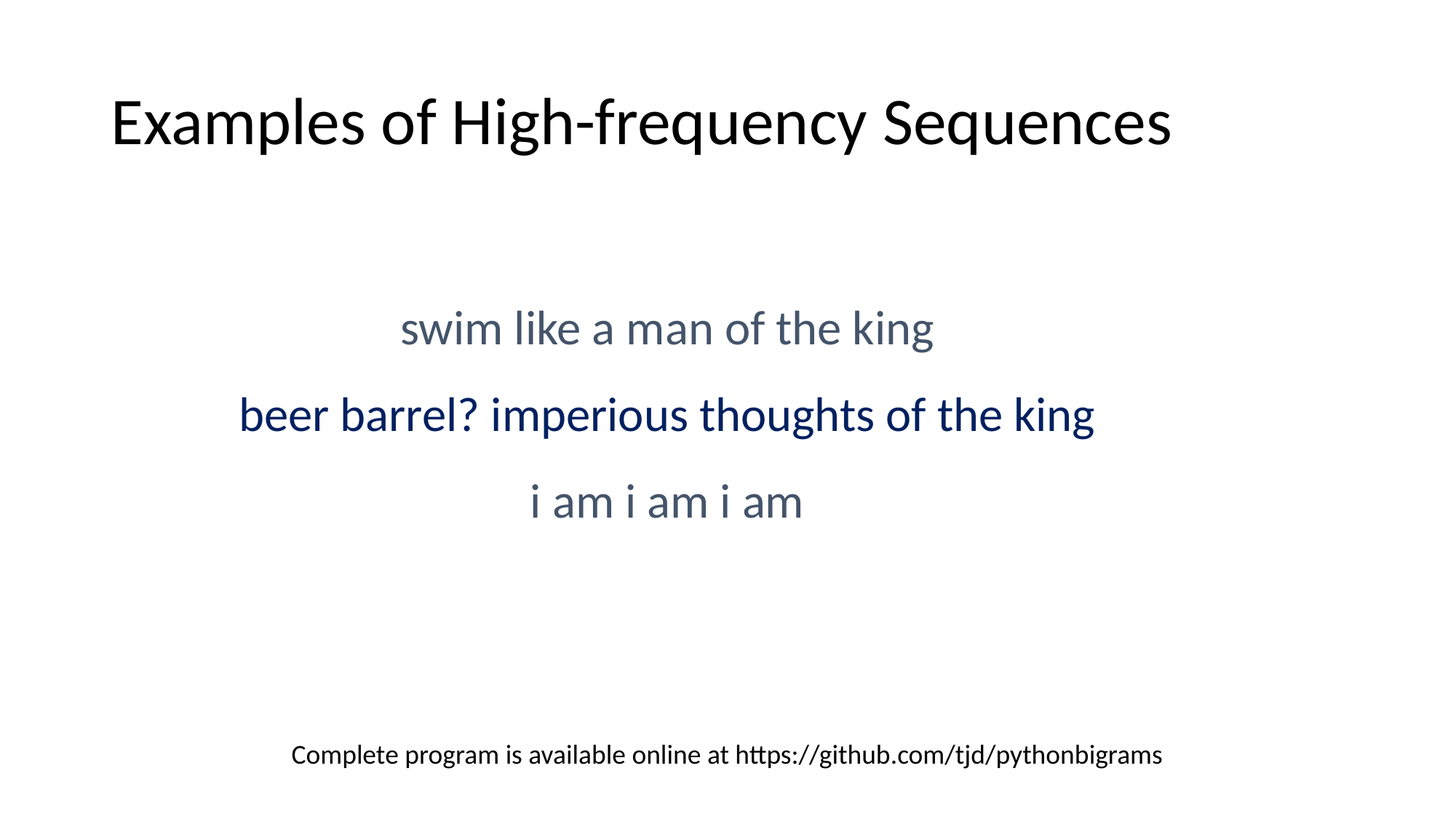

# Examples of High-frequency Sequences
swim like a man of the king
beer barrel? imperious thoughts of the king
i am i am i am
Complete program is available online at https://github.com/tjd/pythonbigrams